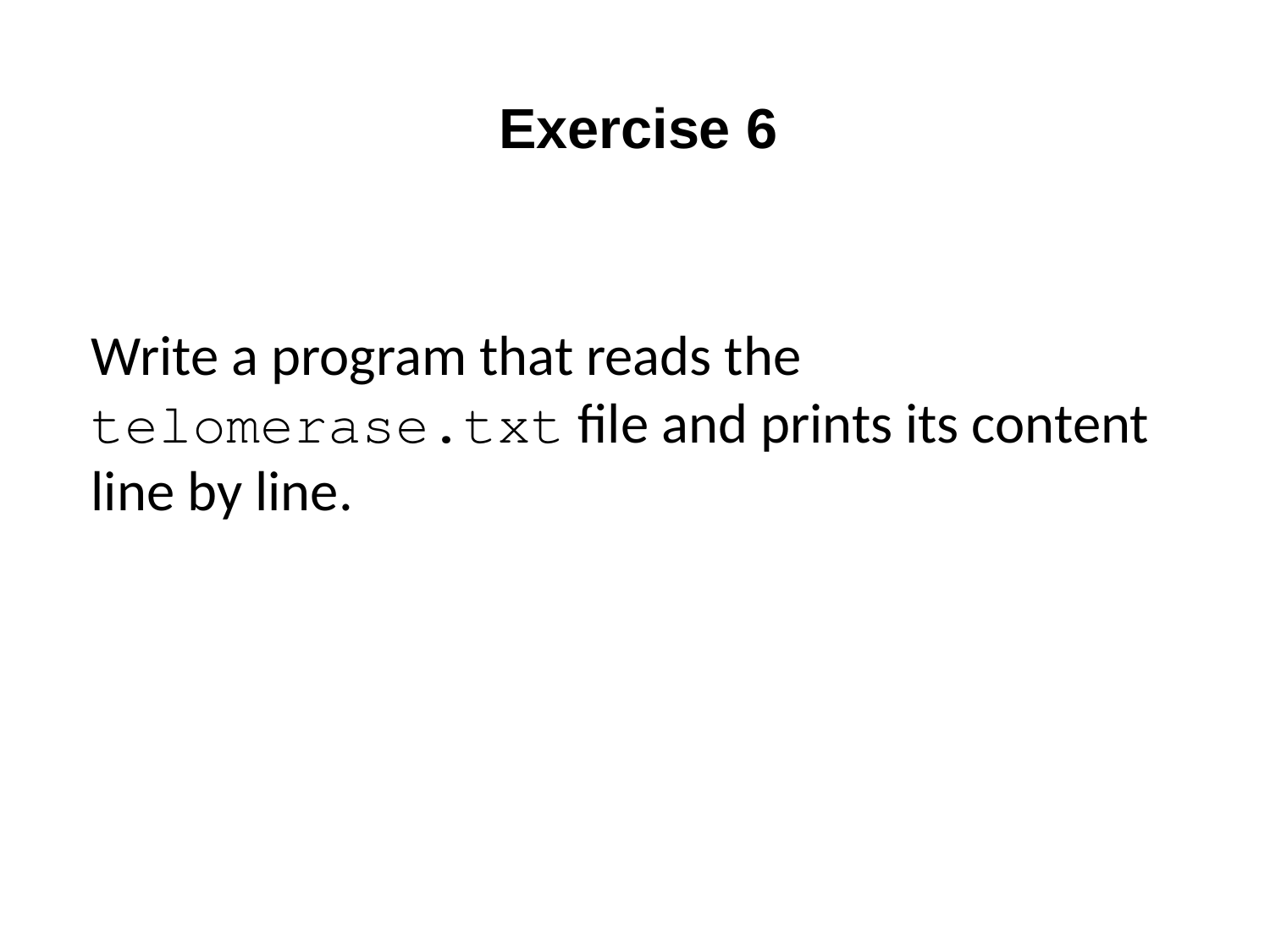

Exercise 6
Write a program that reads the telomerase.txt file and prints its content line by line.